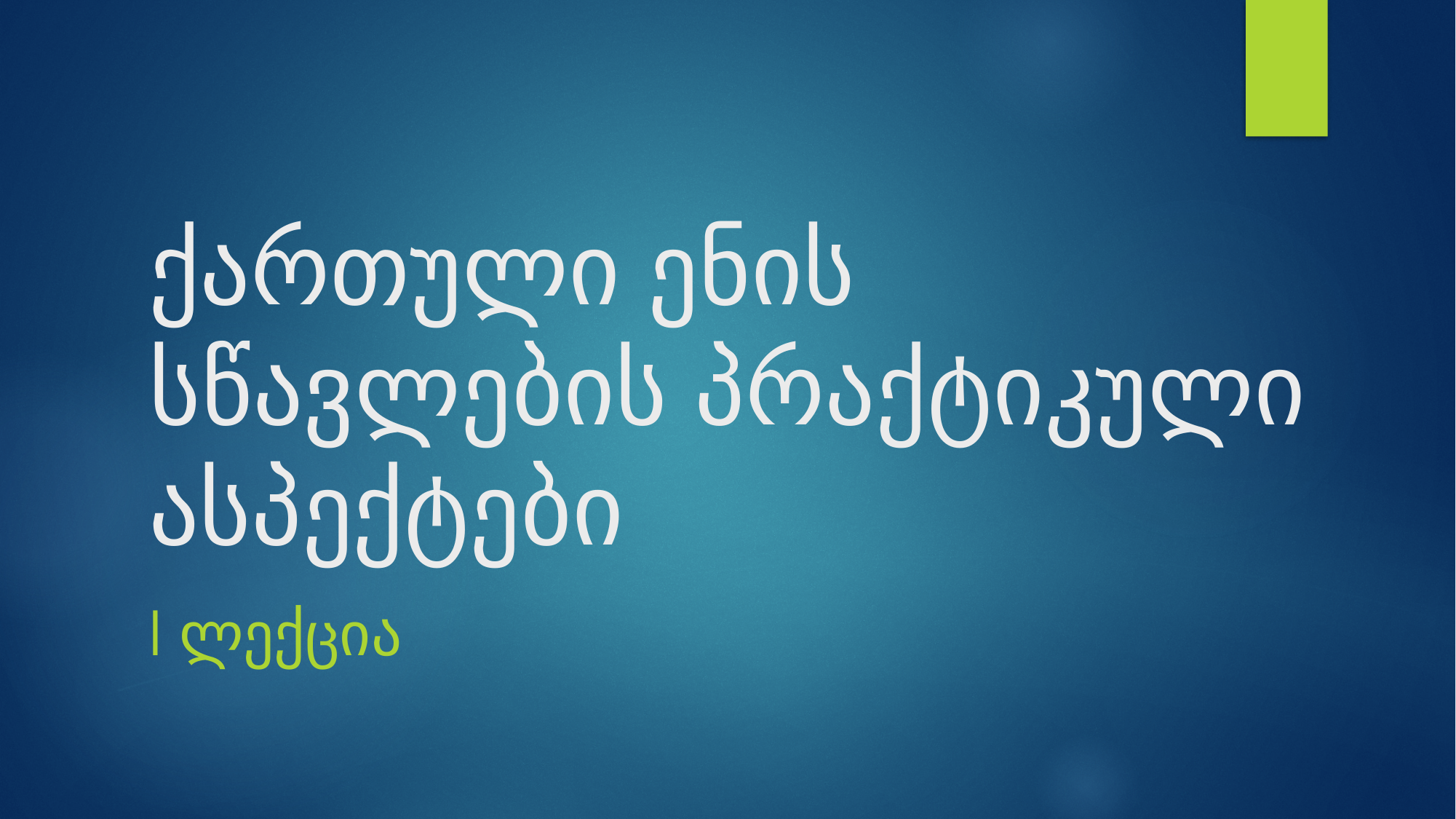

# ქართული ენის სწავლების პრაქტიკული ასპექტები
I ლექცია